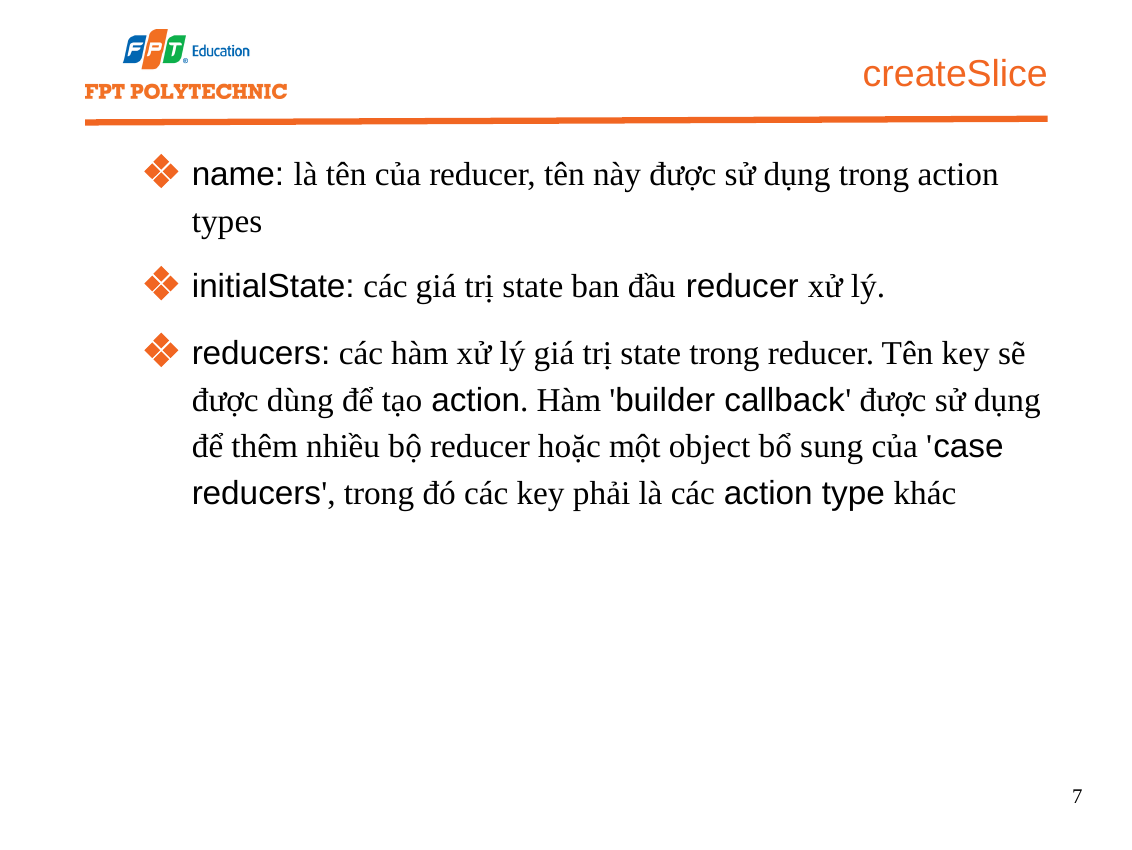

createSlice

name: là tên của reducer, tên này được sử dụng trong action types

initialState: các giá trị state ban đầu reducer xử lý.

reducers: các hàm xử lý giá trị state trong reducer. Tên key sẽ được dùng để tạo action. Hàm 'builder callback' được sử dụng để thêm nhiều bộ reducer hoặc một object bổ sung của 'case reducers', trong đó các key phải là các action type khác

7